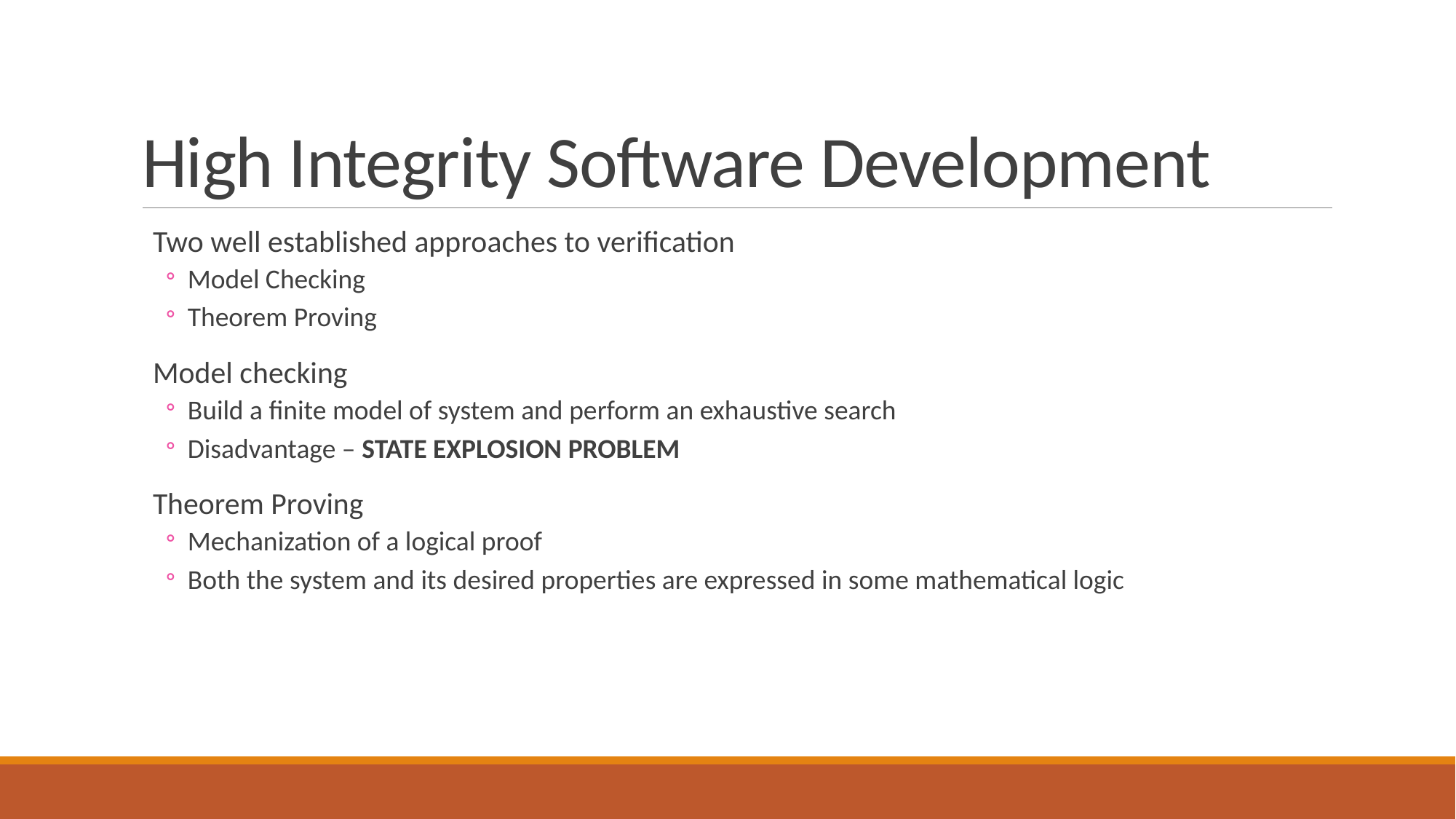

# High Integrity Software Development
Two well established approaches to verification
Model Checking
Theorem Proving
Model checking
Build a finite model of system and perform an exhaustive search
Disadvantage – STATE EXPLOSION PROBLEM
Theorem Proving
Mechanization of a logical proof
Both the system and its desired properties are expressed in some mathematical logic